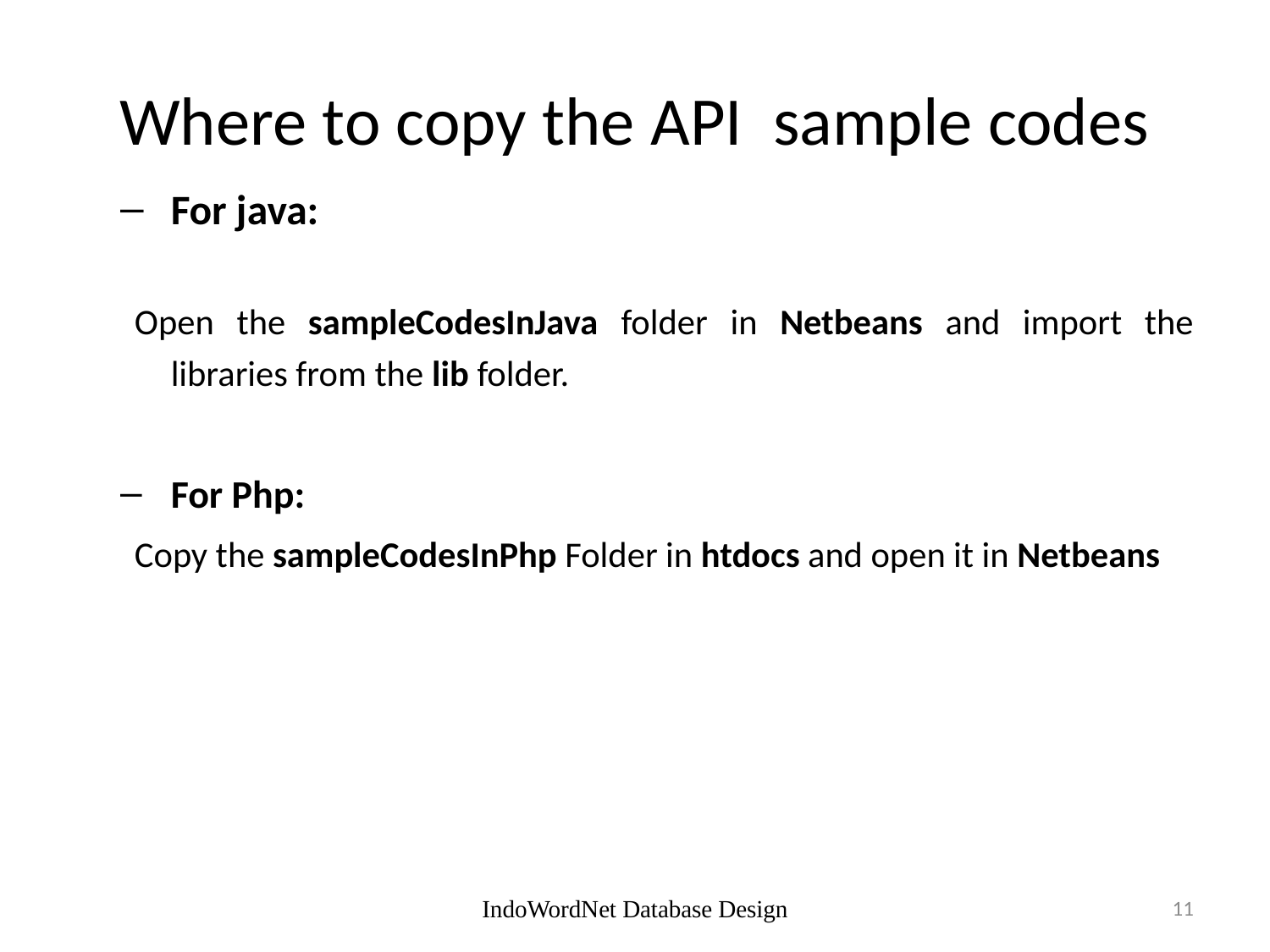

# Where to copy the API  sample codes
For java:

Open the sampleCodesInJava folder in Netbeans and import the libraries from the lib folder.

For Php:
Copy the sampleCodesInPhp Folder in htdocs and open it in Netbeans

IndoWordNet Database Design
11